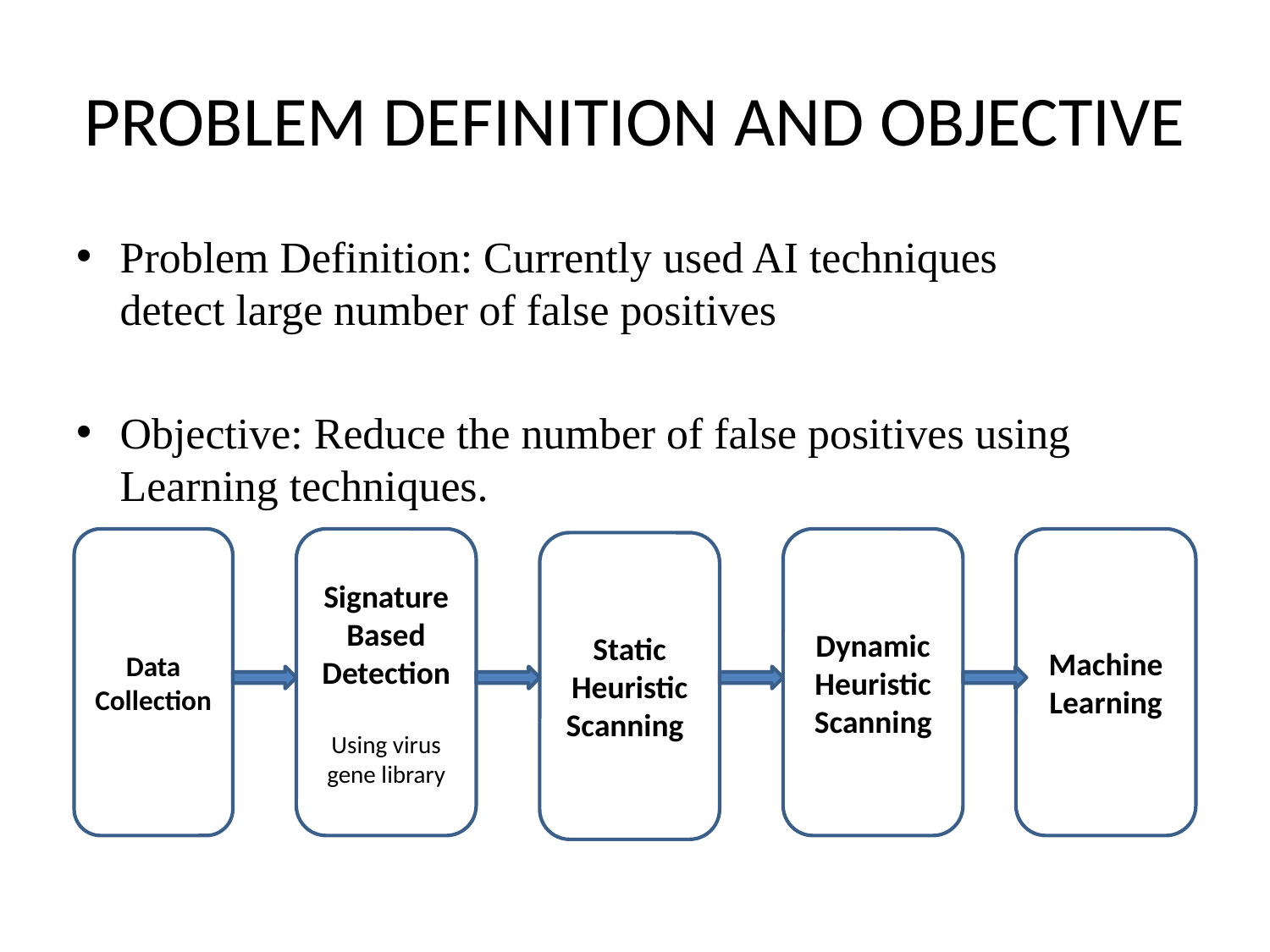

# PROBLEM DEFINITION AND OBJECTIVE
Problem Definition: Currently used AI techniques detect large number of false positives

Objective: Reduce the number of false positives using Learning techniques.

Data Collection
Signature Based Detection

Using virus gene library
Dynamic Heuristic Scanning
Machine Learning
Static Heuristic Scanning